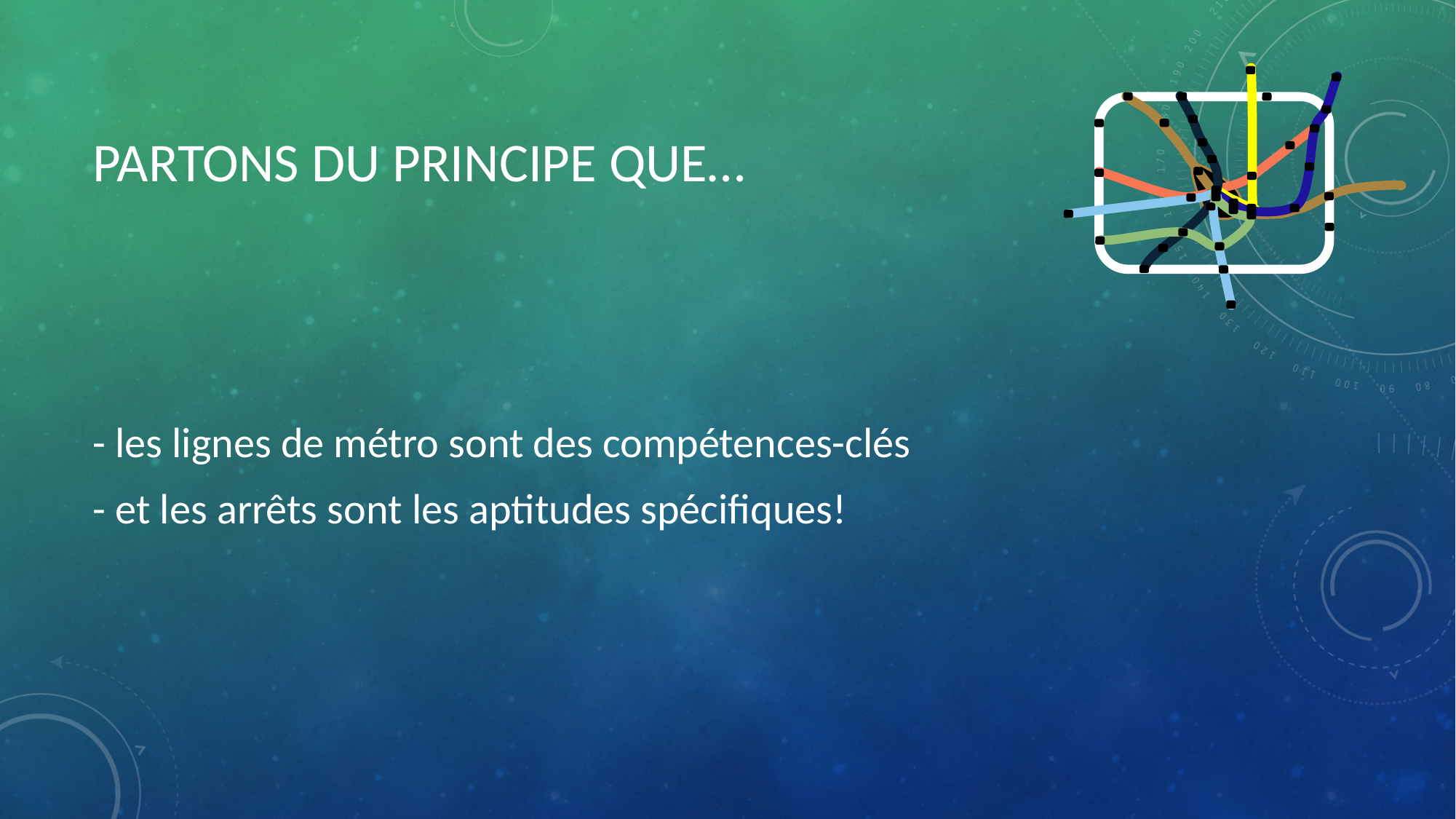

# Partons du principe que…
- les lignes de métro sont des compétences-clés
- et les arrêts sont les aptitudes spécifiques!